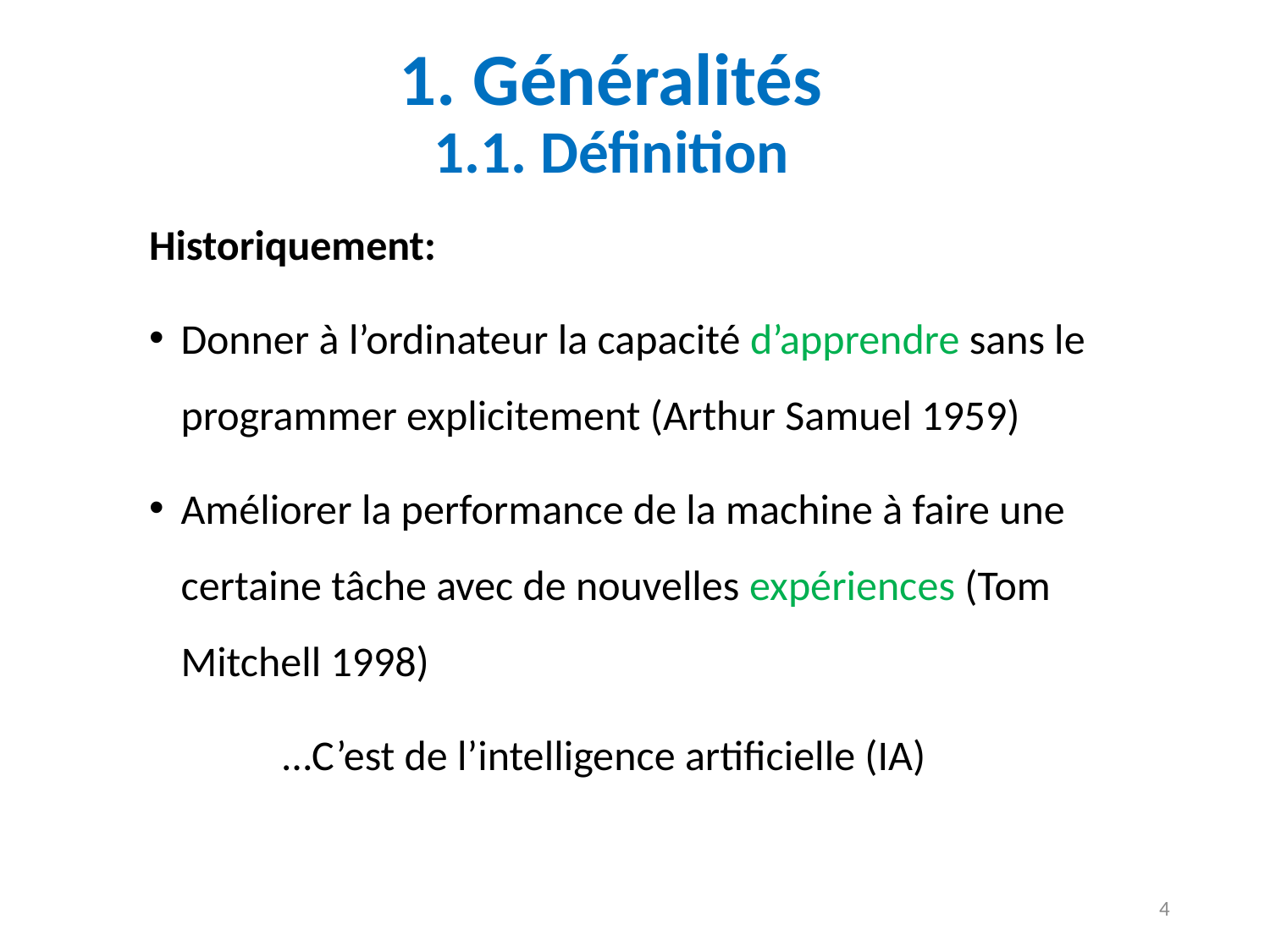

# 1. Généralités 1.1. Définition
Historiquement:
Donner à l’ordinateur la capacité d’apprendre sans le programmer explicitement (Arthur Samuel 1959)
Améliorer la performance de la machine à faire une certaine tâche avec de nouvelles expériences (Tom Mitchell 1998)
              …C’est de l’intelligence artificielle (IA)

4